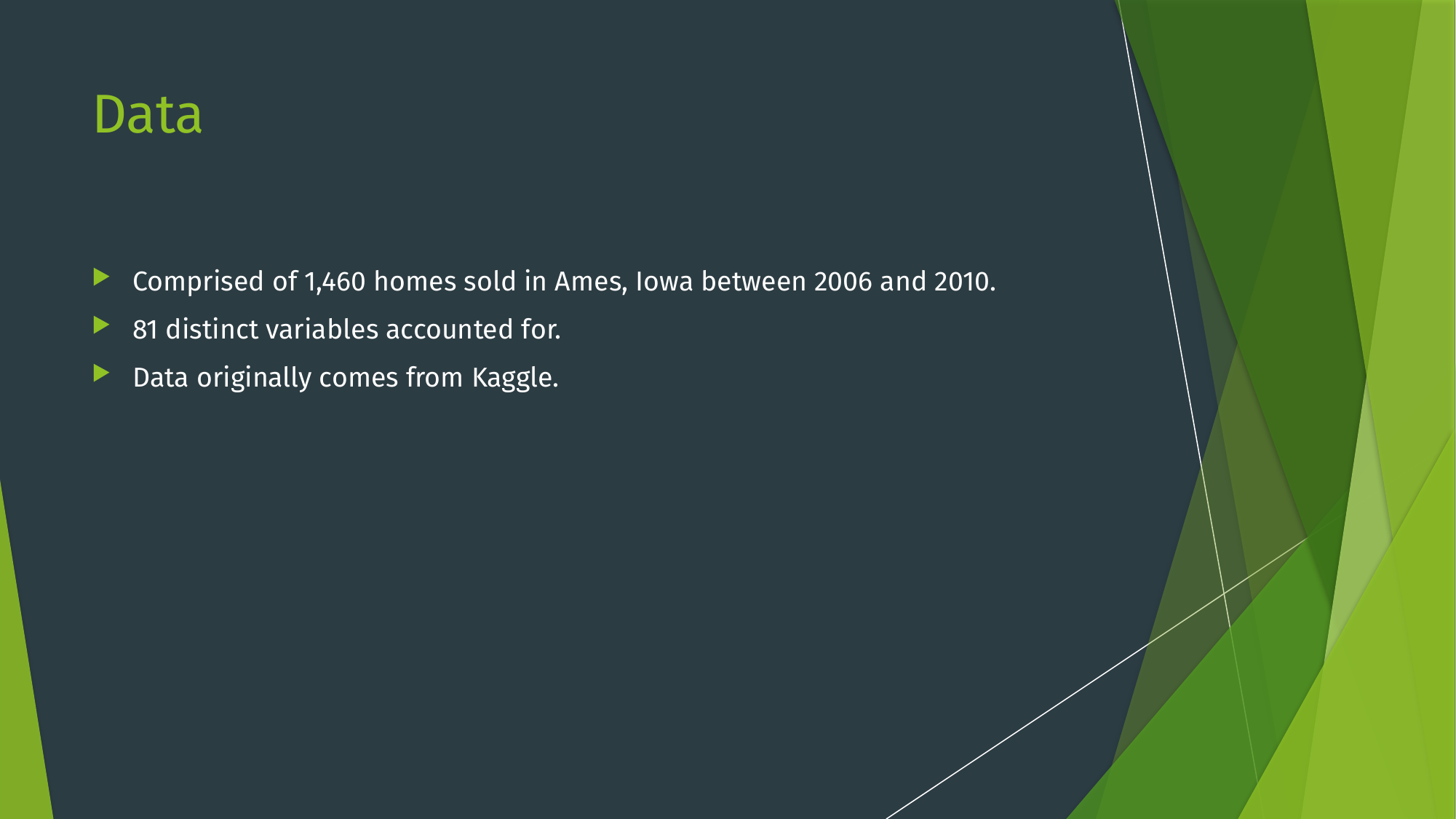

# Data
Comprised of 1,460 homes sold in Ames, Iowa between 2006 and 2010.
81 distinct variables accounted for.
Data originally comes from Kaggle.